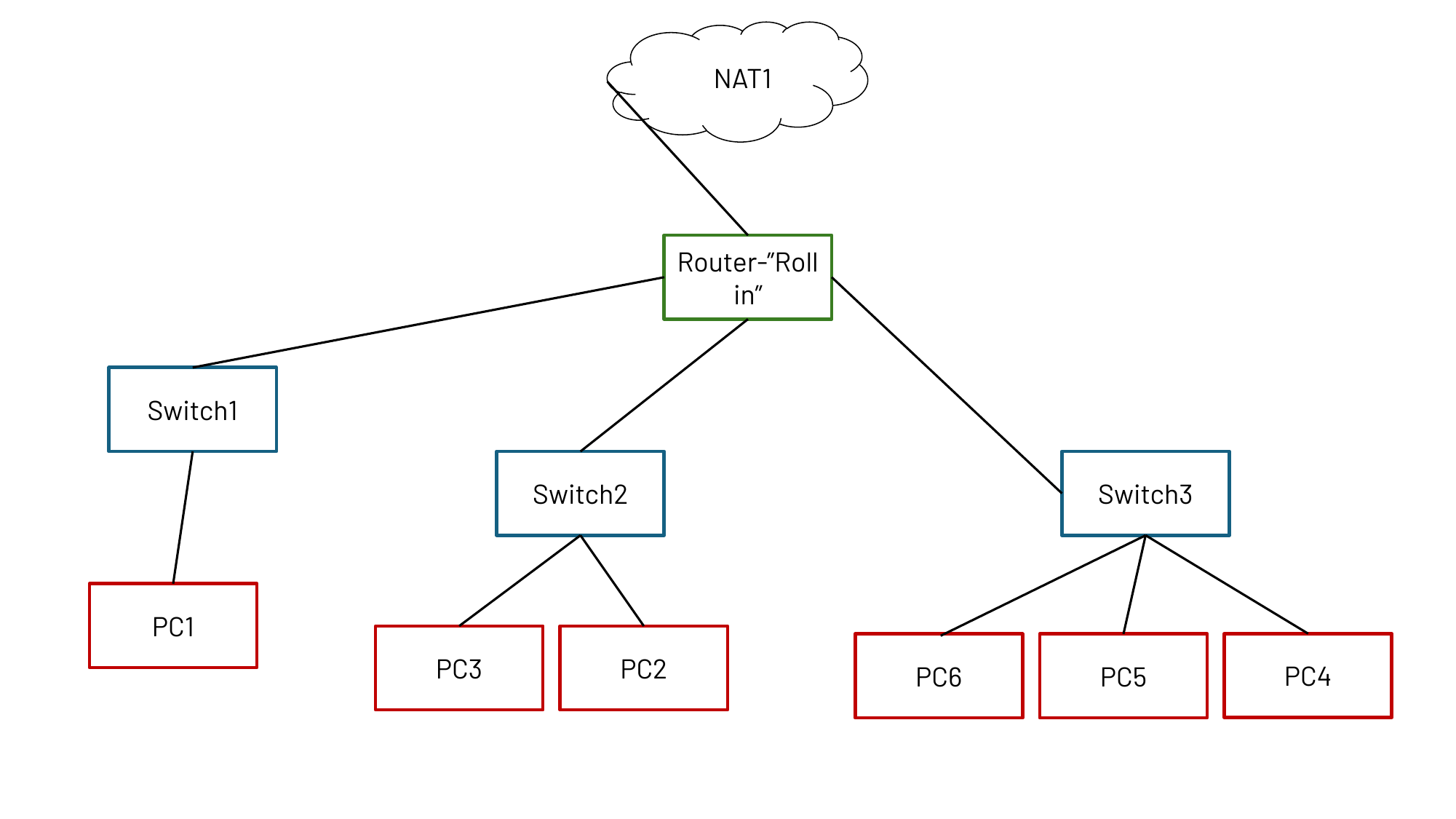

NAT1
Router-”Rollin”
Switch1
Switch2
Switch3
PC1
PC2
PC3
PC4
PC5
PC6